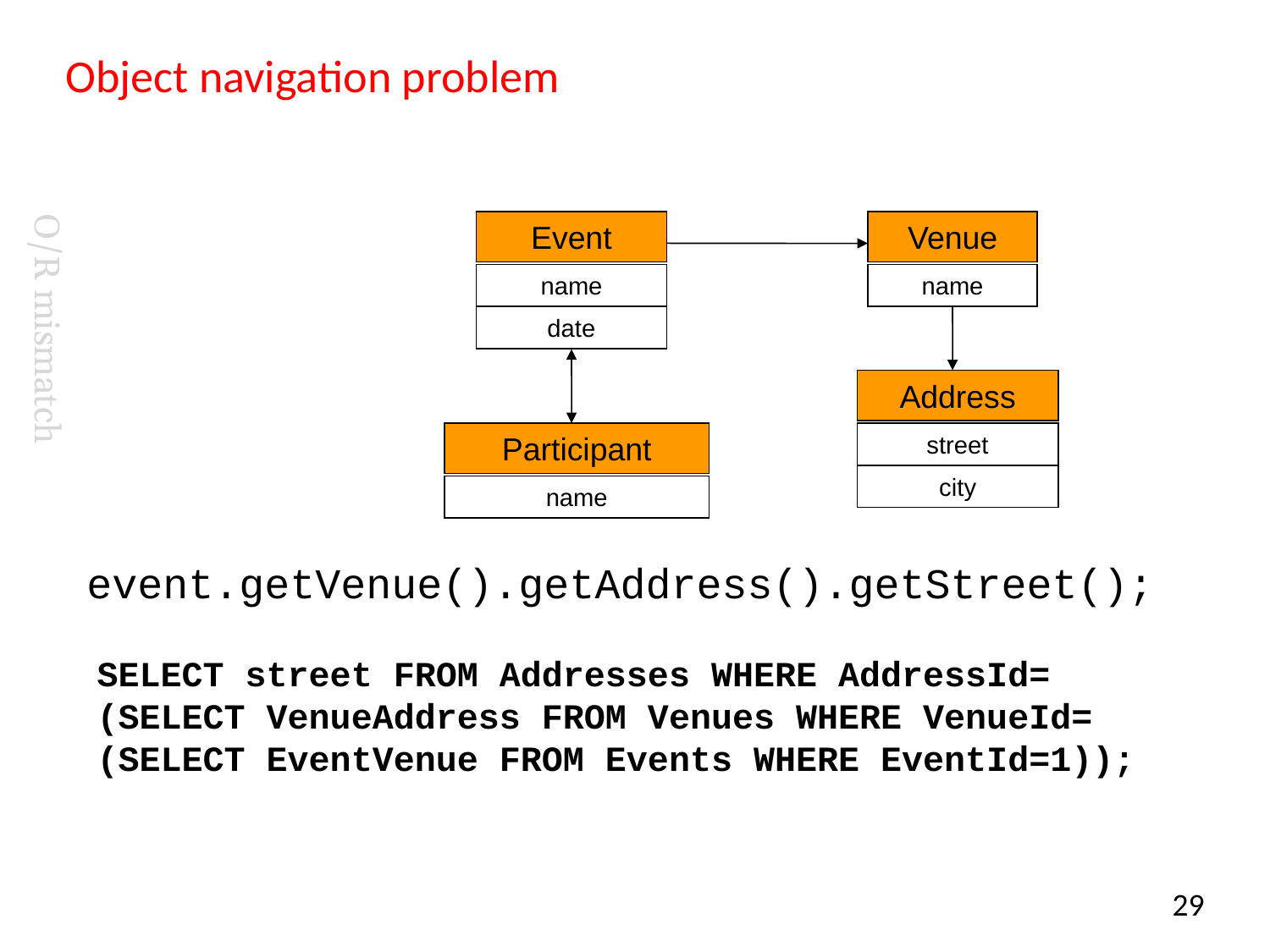

# Object navigation problem

O/R mismatch
Event
Venue

name
name
date

Address
Participant
street
city
name
event.getVenue().getAddress().getStreet();
SELECT street FROM Addresses WHERE AddressId=
(SELECT VenueAddress FROM Venues WHERE VenueId=
(SELECT EventVenue FROM Events WHERE EventId=1));
29